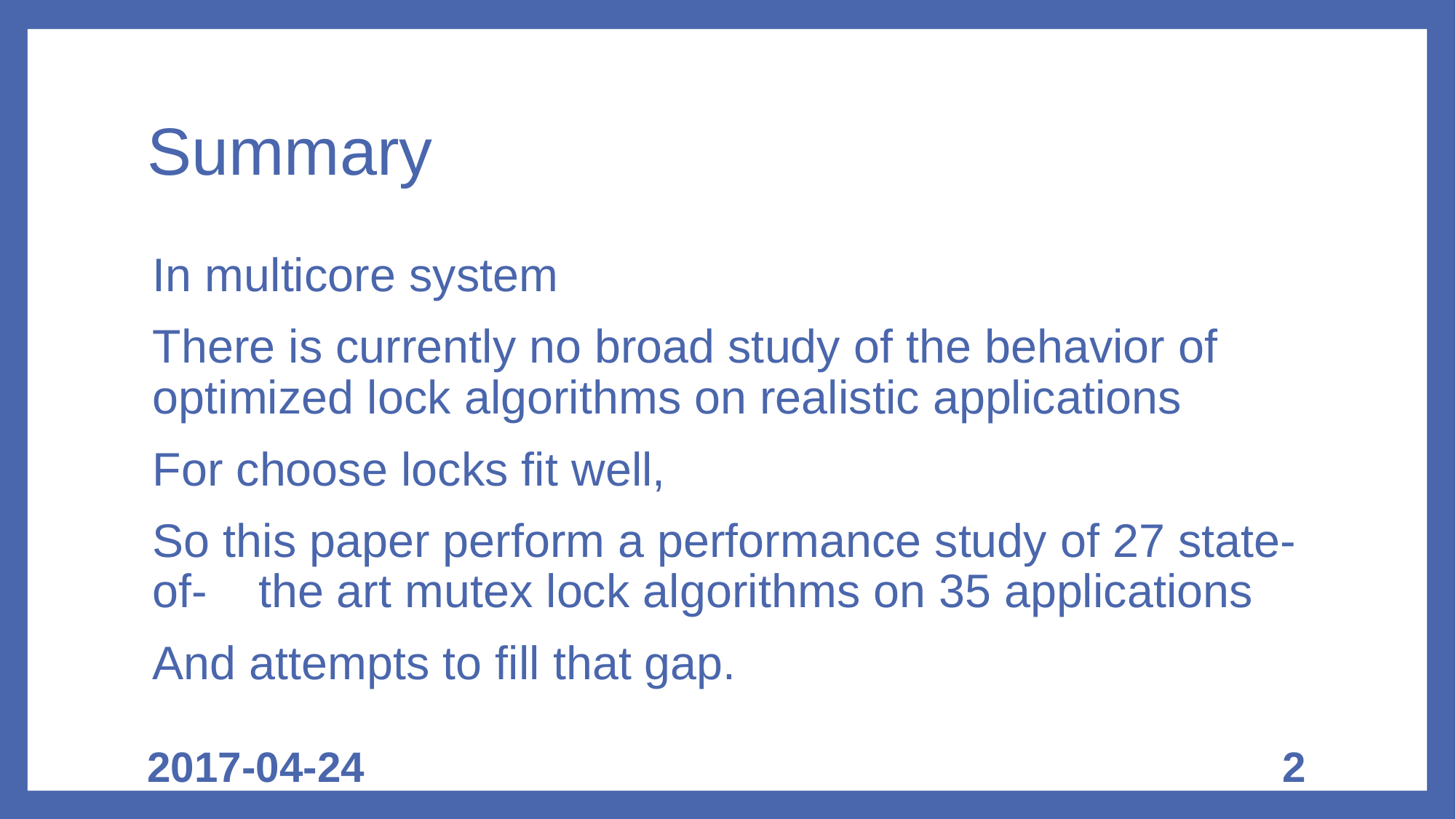

# Summary
In multicore system
There is currently no broad study of the behavior of 	optimized lock algorithms on realistic applications
For choose locks fit well,
So this paper perform a performance study of 27 state-of-	the art mutex lock algorithms on 35 applications
And attempts to fill that gap.
2017-04-24
2